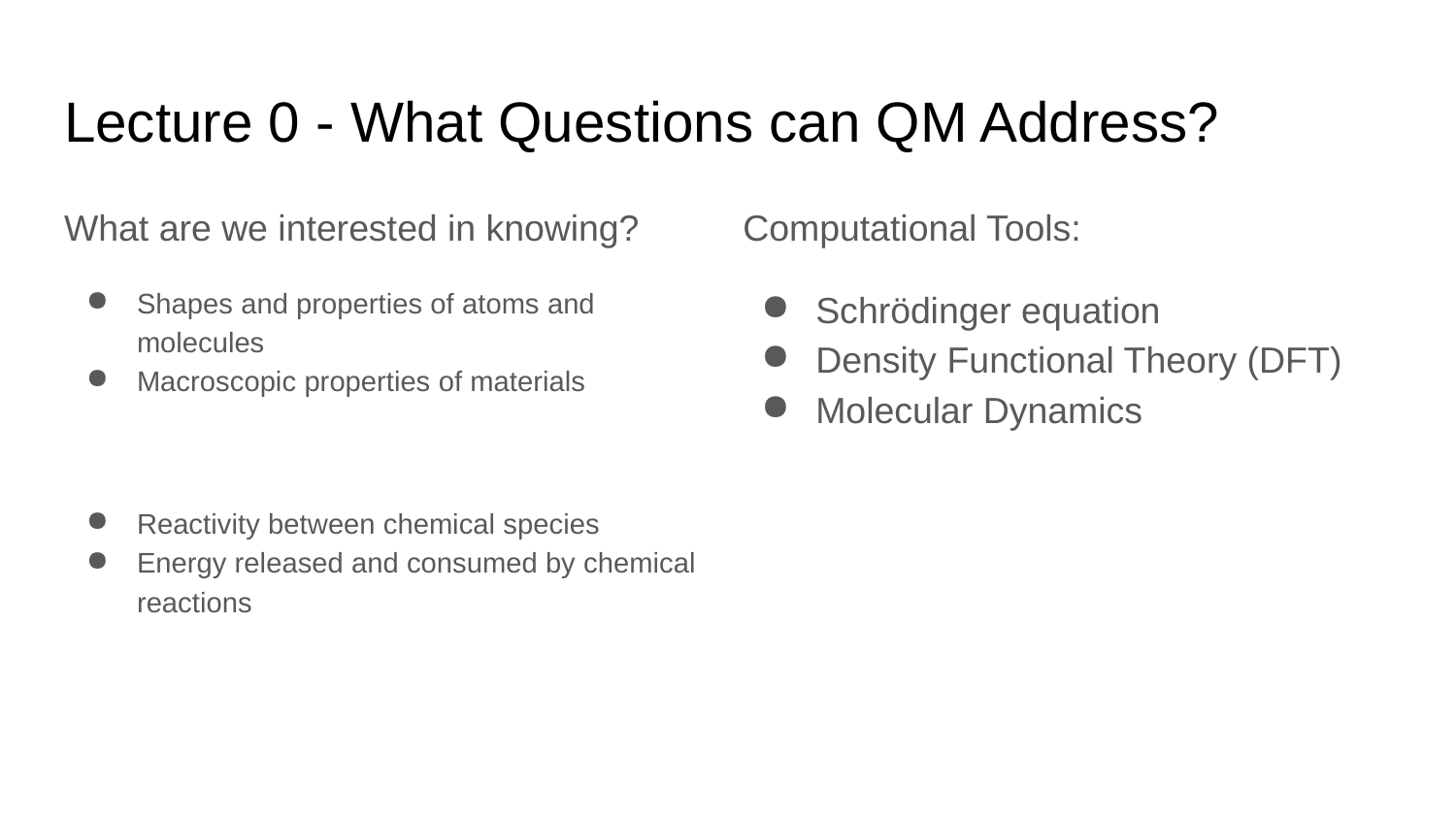

# Lecture 0 - What Questions can QM Address?
What are we interested in knowing?
Shapes and properties of atoms and molecules
Macroscopic properties of materials

Reactivity between chemical species
Energy released and consumed by chemical reactions

Computational Tools:
Schrödinger equation
Density Functional Theory (DFT)
Molecular Dynamics